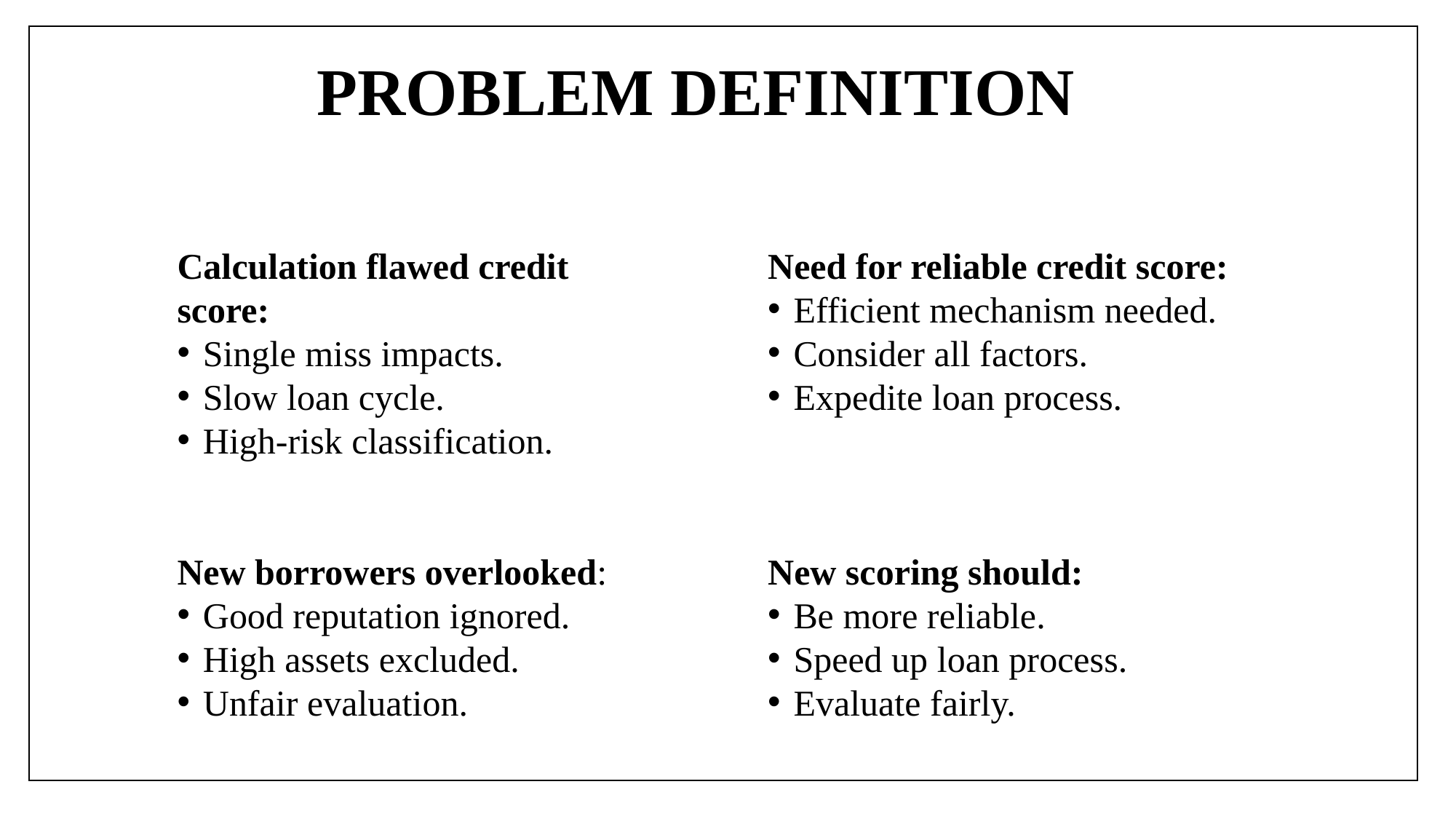

# PROBLEM DEFINITION

Calculation flawed credit score:
Single miss impacts.
Slow loan cycle.
High-risk classification.

New borrowers overlooked:
Good reputation ignored.
High assets excluded.
Unfair evaluation.
Need for reliable credit score:
Efficient mechanism needed.
Consider all factors.
Expedite loan process.

New scoring should:
Be more reliable.
Speed up loan process.
Evaluate fairly.